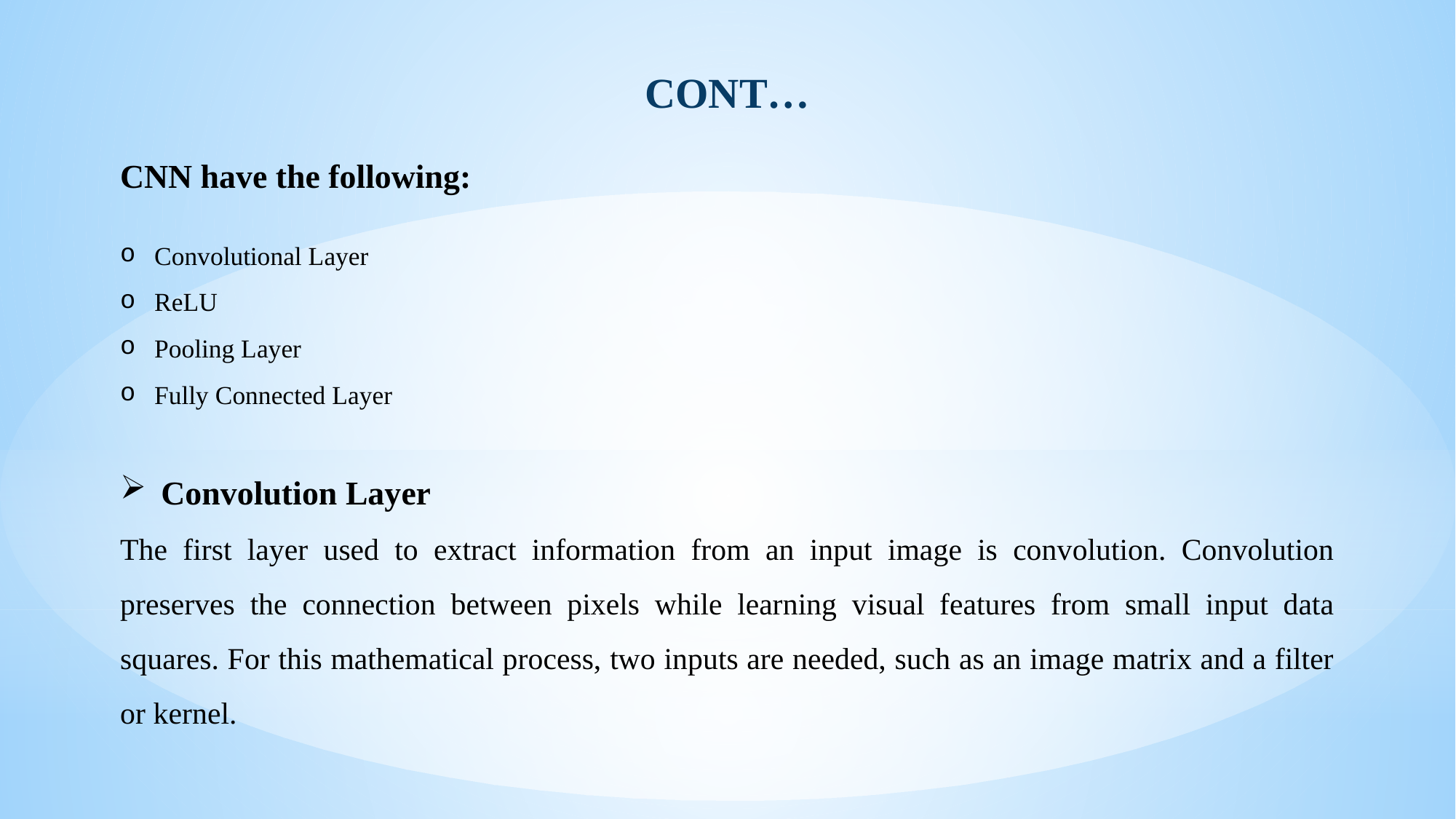

CONT…
CNN have the following:

Convolutional Layer
ReLU
Pooling Layer
Fully Connected Layer

Convolution Layer
The first layer used to extract information from an input image is convolution. Convolution preserves the connection between pixels while learning visual features from small input data squares. For this mathematical process, two inputs are needed, such as an image matrix and a filter or kernel.